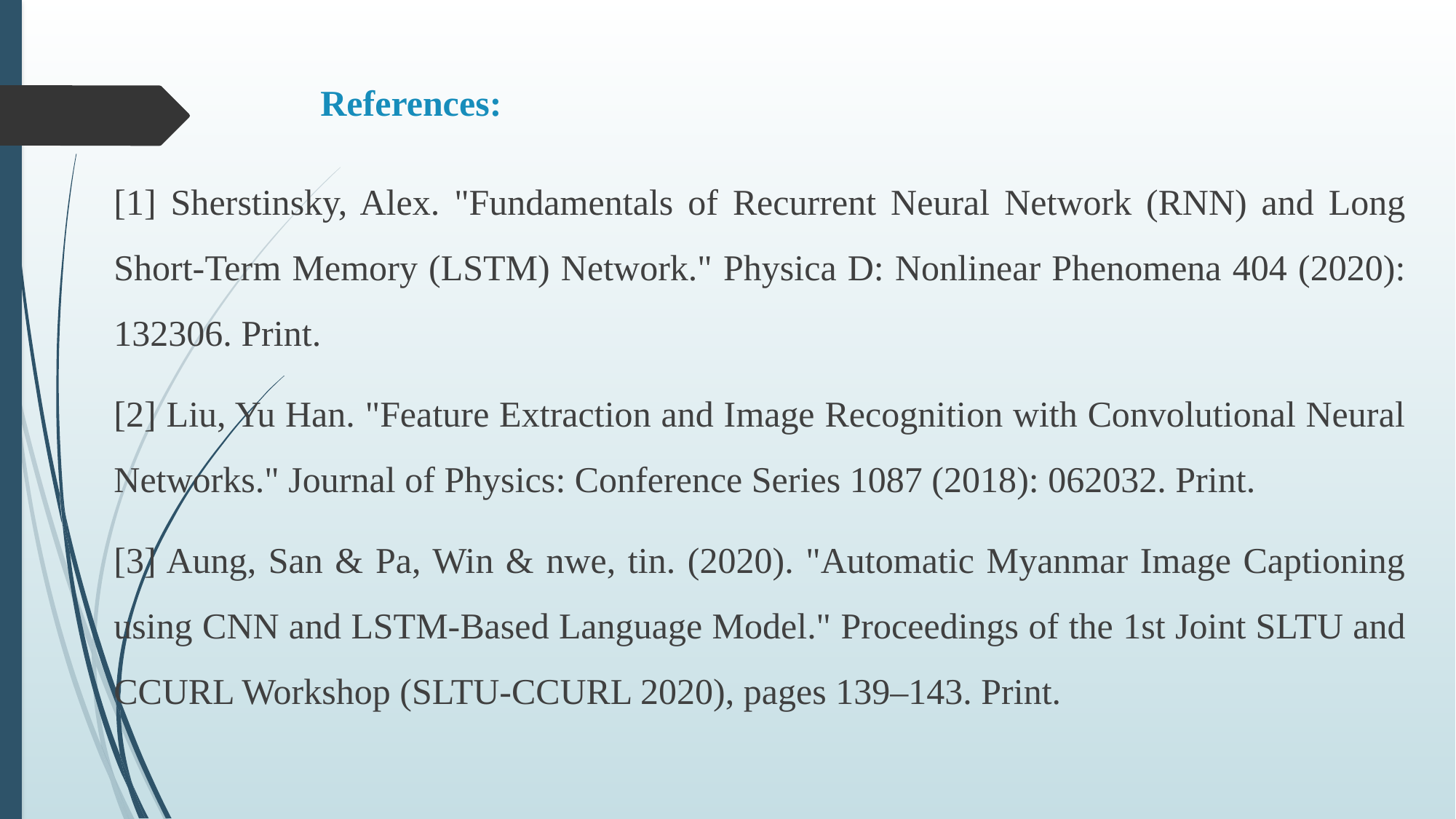

# References:
[1] Sherstinsky, Alex. "Fundamentals of Recurrent Neural Network (RNN) and Long Short-Term Memory (LSTM) Network." Physica D: Nonlinear Phenomena 404 (2020): 132306. Print.
[2] Liu, Yu Han. "Feature Extraction and Image Recognition with Convolutional Neural Networks." Journal of Physics: Conference Series 1087 (2018): 062032. Print.
[3] Aung, San & Pa, Win & nwe, tin. (2020). "Automatic Myanmar Image Captioning using CNN and LSTM-Based Language Model." Proceedings of the 1st Joint SLTU and CCURL Workshop (SLTU-CCURL 2020), pages 139–143. Print.